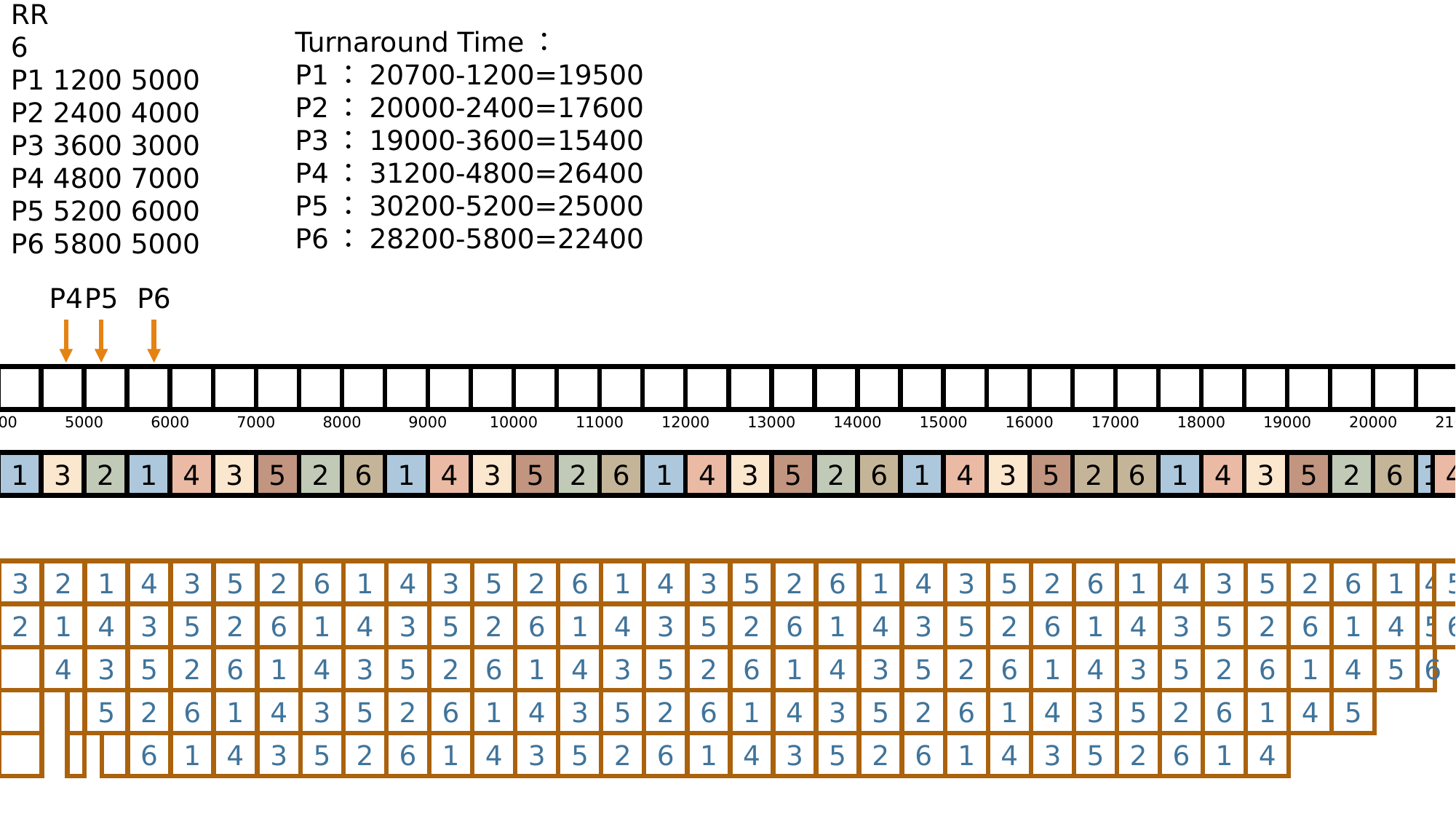

RR
6
P1 1200 5000
P2 2400 4000
P3 3600 3000
P4 4800 7000
P5 5200 6000
P6 5800 5000
Turnaround Time：
P1：20700-1200=19500
P2：20000-2400=17600
P3：19000-3600=15400
P4：31200-4800=26400
P5：30200-5200=25000
P6：28200-5800=22400
P1
P2
P3
P4
P5
P6

0
1000
2000
3000
4000
5000
6000
7000
8000
9000
10000
11000
12000
13000
14000
15000
16000
17000
18000
19000
20000
21000
22000
23000
24000
25000
26000
27000
28000
29000
30000
31000
32000

1
2
1
2
1
3
2
1
4
3
5
2
6
1
4
3
5
2
6
1
4
3
5
2
6
1
4
3
5
2
6
1
4
3
5
2
6
1
4
5
6
4
5
6
4
5
6
4
5
6
4
5
6
4
5
4
5
4
4
2
1
2
1
3
2
1
4
3
5
2
6
1
4
3
5
2
6
1
4
3
5
2
6
1
4
3
5
2
6
1
4
3
5
2
6
1
4
5
6
4
5
6
4
5
6
4
5
6
4
5
6
4
5
4
5
4

3
2
1
4
3
5
2
6
1
4
3
5
2
6
1
4
3
5
2
6
1
4
3
5
2
6
1
4
3
5
2
6
1
4
5
6
4
5
6
4
5
6
4
5
6
4
5
6
4
5

4
3
5
2
6
1
4
3
5
2
6
1
4
3
5
2
6
1
4
3
5
2
6
1
4
3
5
2
6
1
4
5
6

5
2
6
1
4
3
5
2
6
1
4
3
5
2
6
1
4
3
5
2
6
1
4
3
5
2
6
1
4
5

6
1
4
3
5
2
6
1
4
3
5
2
6
1
4
3
5
2
6
1
4
3
5
2
6
1
4